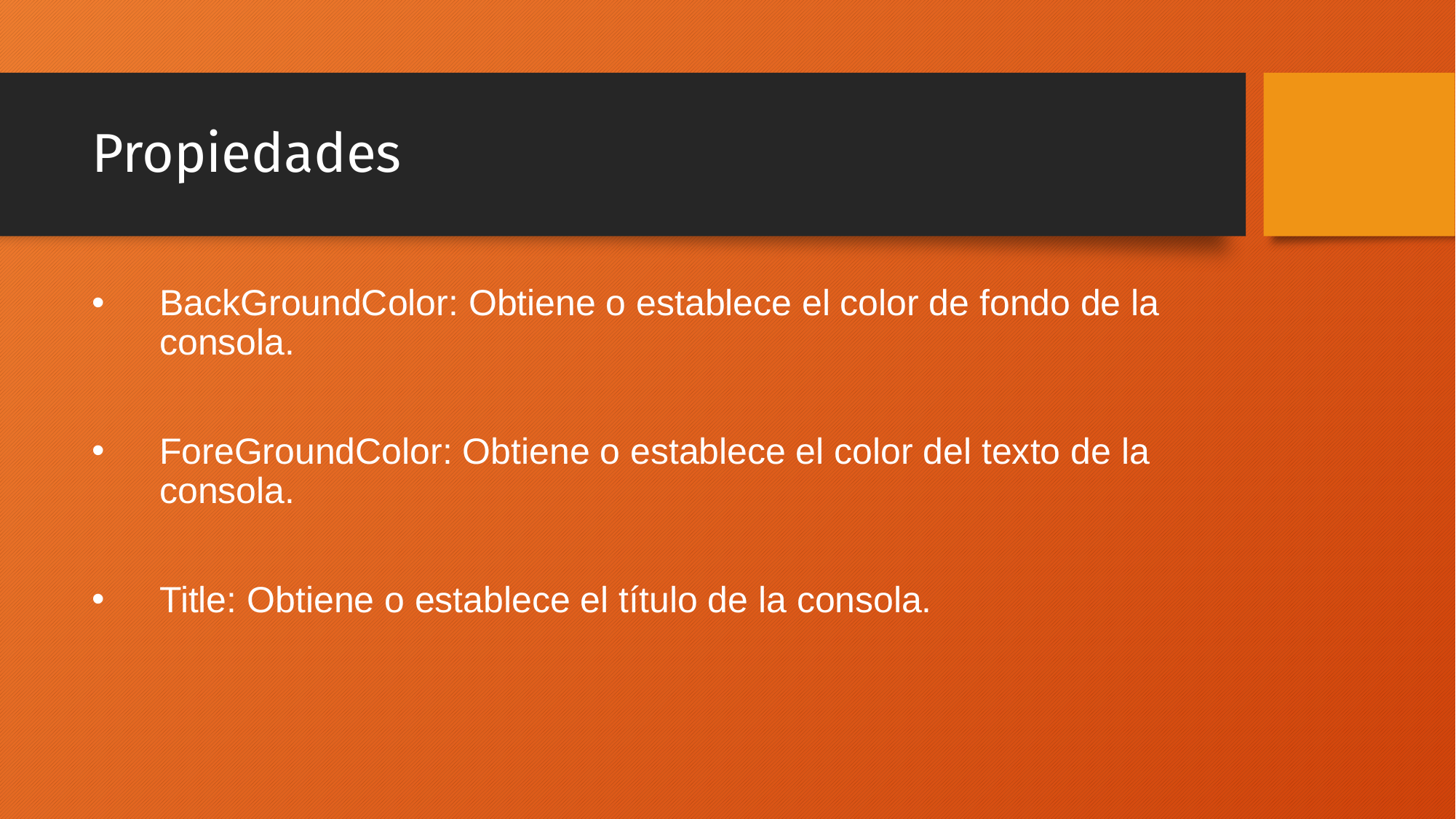

# Propiedades
BackGroundColor: Obtiene o establece el color de fondo de la consola.

ForeGroundColor: Obtiene o establece el color del texto de la consola.

Title: Obtiene o establece el título de la consola.